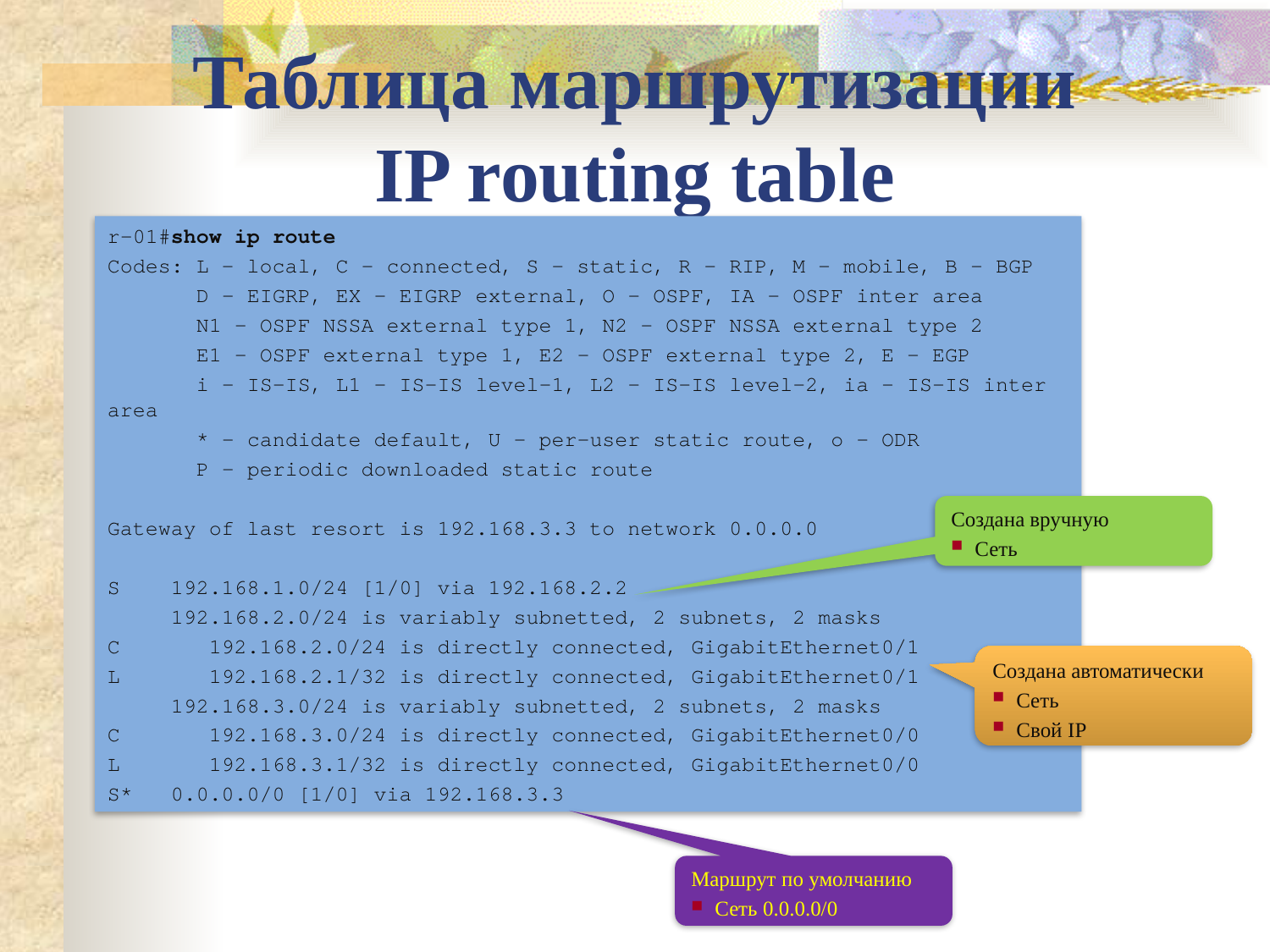

Таблица маршрутизации
IP routing table
r-01#show ip route
Codes: L - local, C - connected, S - static, R - RIP, M - mobile, B - BGP
       D - EIGRP, EX - EIGRP external, O - OSPF, IA - OSPF inter area
       N1 - OSPF NSSA external type 1, N2 - OSPF NSSA external type 2
       E1 - OSPF external type 1, E2 - OSPF external type 2, E - EGP
       i - IS-IS, L1 - IS-IS level-1, L2 - IS-IS level-2, ia - IS-IS inter area
       * - candidate default, U - per-user static route, o - ODR
       P - periodic downloaded static route

Gateway of last resort is 192.168.3.3 to network 0.0.0.0

S    192.168.1.0/24 [1/0] via 192.168.2.2
     192.168.2.0/24 is variably subnetted, 2 subnets, 2 masks
C       192.168.2.0/24 is directly connected, GigabitEthernet0/1
L       192.168.2.1/32 is directly connected, GigabitEthernet0/1
     192.168.3.0/24 is variably subnetted, 2 subnets, 2 masks
C       192.168.3.0/24 is directly connected, GigabitEthernet0/0
L       192.168.3.1/32 is directly connected, GigabitEthernet0/0
S*   0.0.0.0/0 [1/0] via 192.168.3.3
Создана вручную
Сеть
Создана автоматически
Сеть
Свой IP
Маршрут по умолчанию
Сеть 0.0.0.0/0